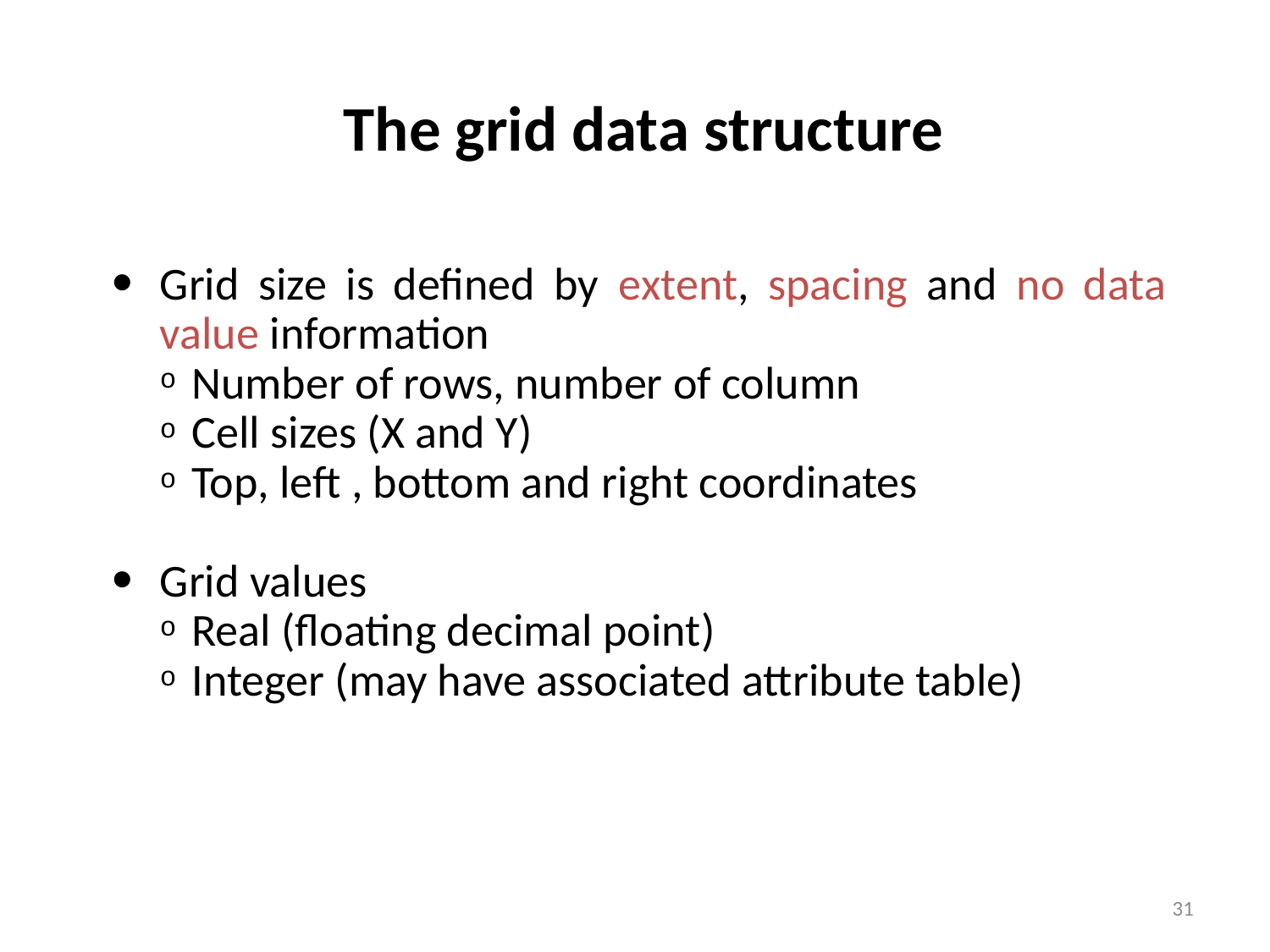

# The grid data structure
Grid size is defined by extent, spacing and no data value information
Number of rows, number of column
Cell sizes (X and Y)
Top, left , bottom and right coordinates

Grid values
Real (floating decimal point)
Integer (may have associated attribute table)
31